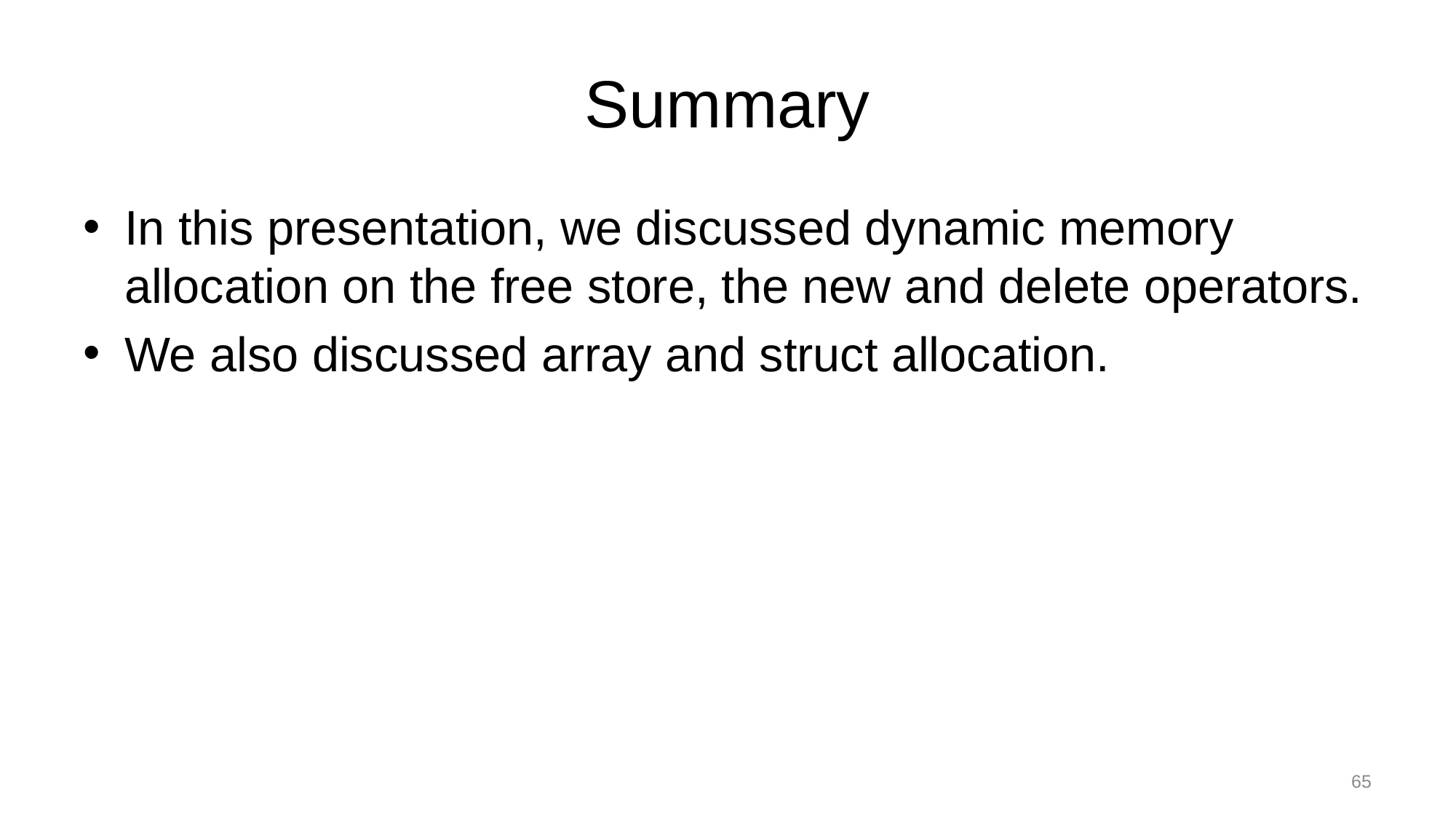

# Summary
In this presentation, we discussed dynamic memory allocation on the free store, the new and delete operators.
We also discussed array and struct allocation.
65